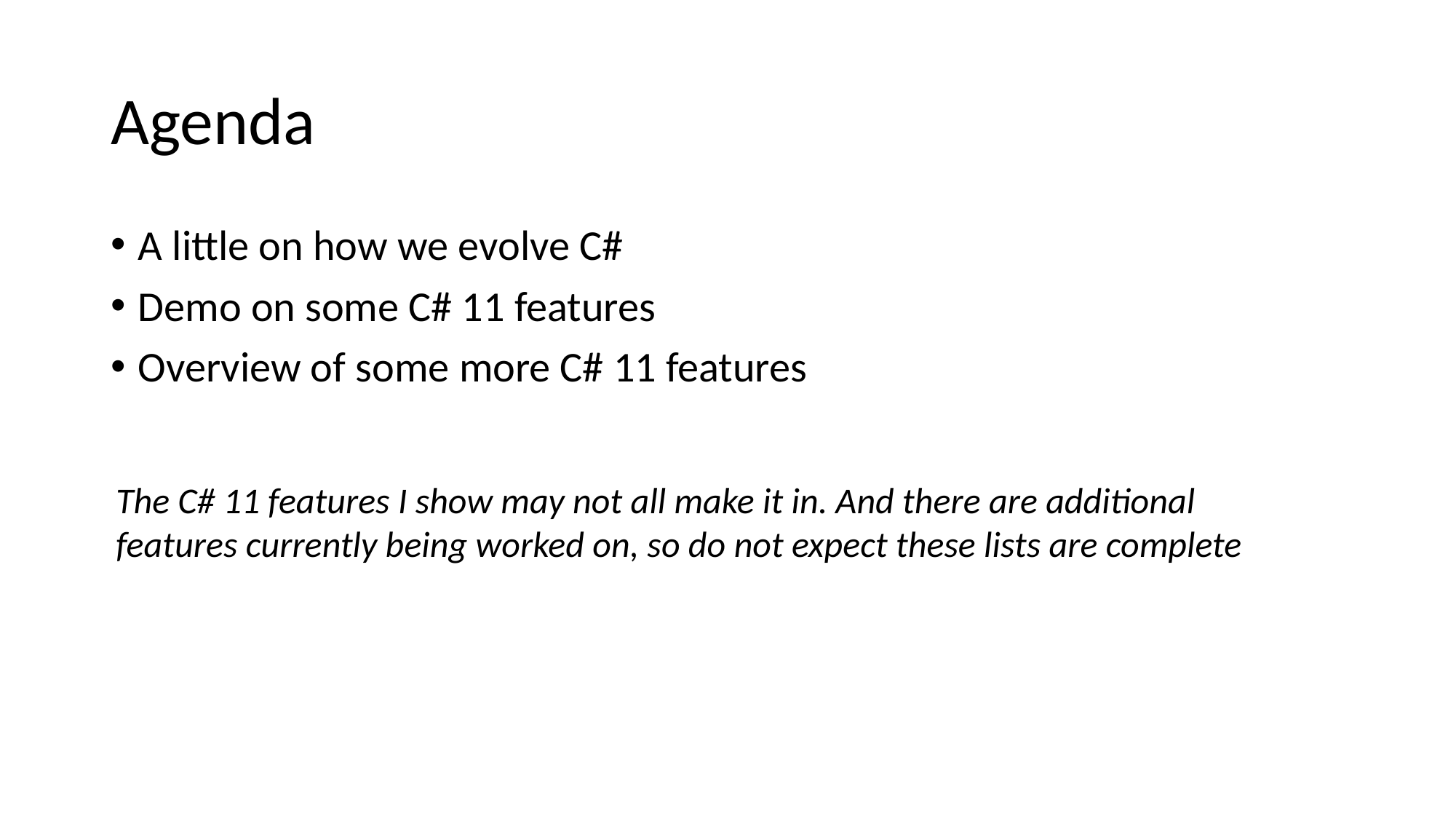

# Agenda
A little on how we evolve C#
Demo on some C# 11 features
Overview of some more C# 11 features
The C# 11 features I show may not all make it in. And there are additional features currently being worked on, so do not expect these lists are complete